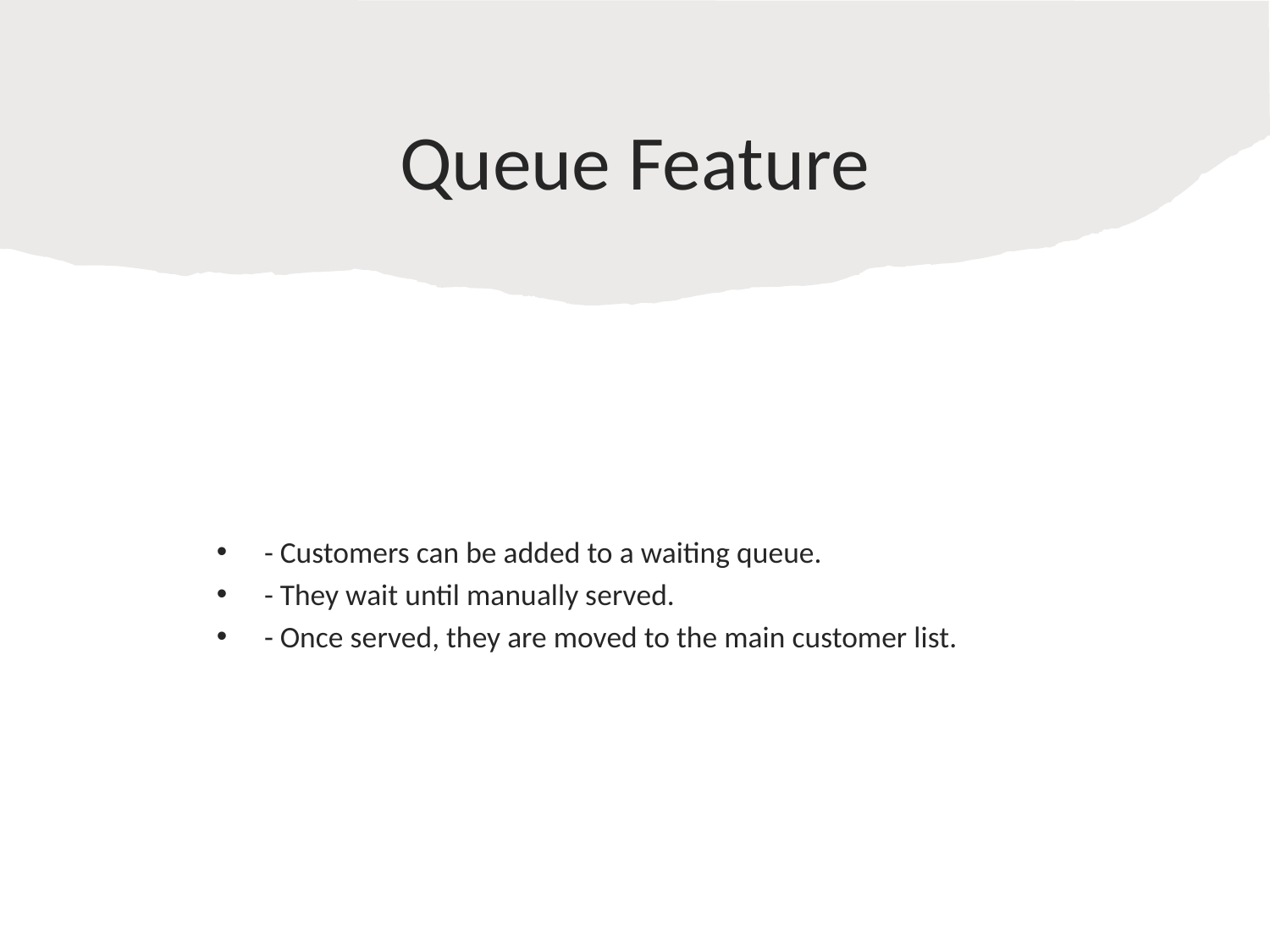

# Queue Feature
- Customers can be added to a waiting queue.
- They wait until manually served.
- Once served, they are moved to the main customer list.